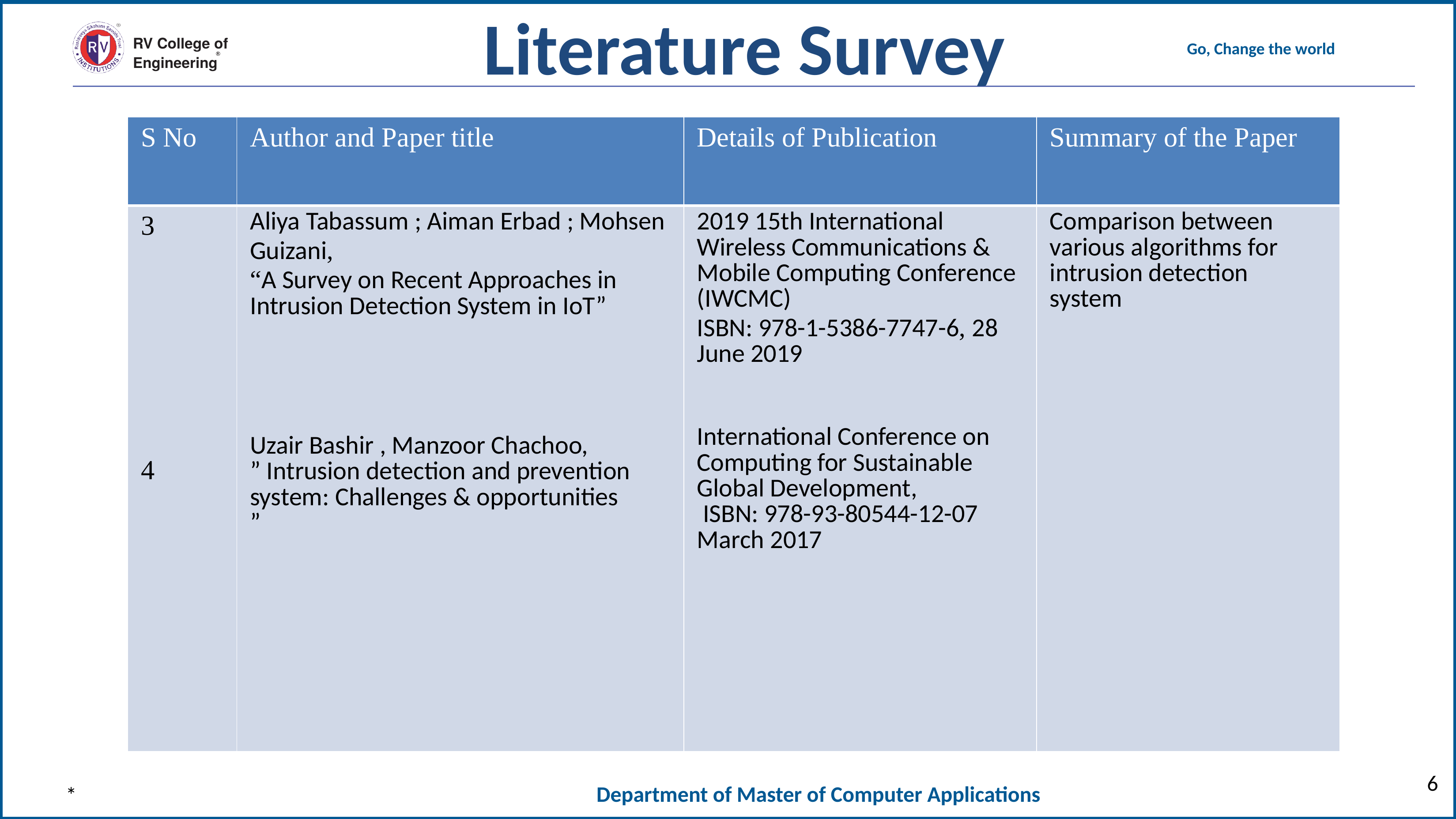

Literature Survey
| S No | Author and Paper title | Details of Publication | Summary of the Paper |
| --- | --- | --- | --- |
| 3 4 | Aliya Tabassum ; Aiman Erbad ; Mohsen Guizani, “A Survey on Recent Approaches in Intrusion Detection System in IoT” Uzair Bashir , Manzoor Chachoo, ” Intrusion detection and prevention system: Challenges & opportunities ” | 2019 15th International Wireless Communications & Mobile Computing Conference (IWCMC) ISBN: 978-1-5386-7747-6, 28 June 2019 International Conference on Computing for Sustainable Global Development,  ISBN: 978-93-80544-12-07 March 2017 | Comparison between various algorithms for intrusion detection system |
6
*